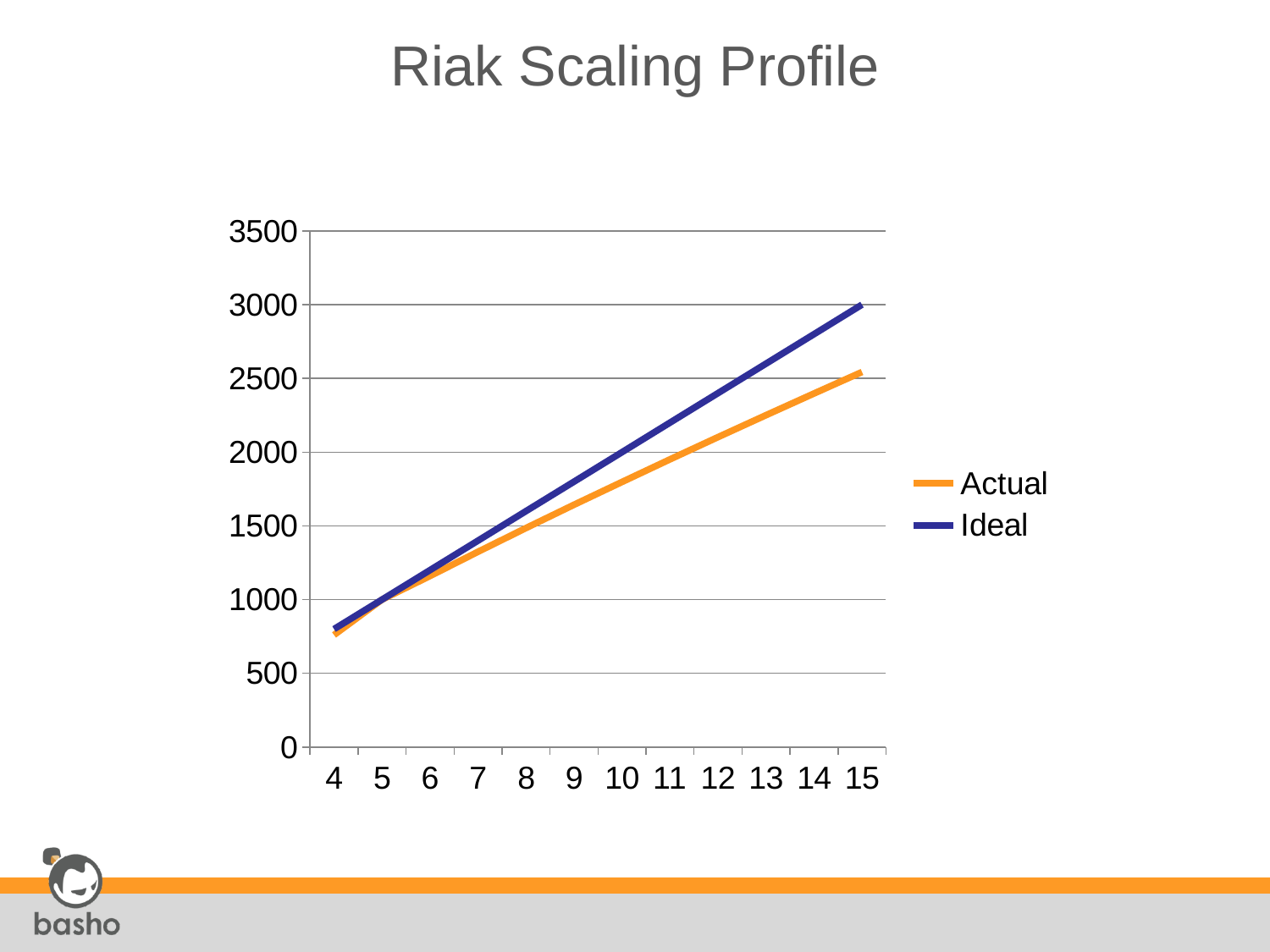

# Riak Scaling Profile

### Chart

| Category | Actual | Ideal |
|---|---|---|
| 4.0 | 760.0 | 800.0 |
| 5.0 | 1000.0 | 1000.0 |
| 6.0 | 1160.0 | 1200.0 |
| 7.0 | 1324.333333333333 | 1400.0 |
| 8.0 | 1485.145238095238 | 1600.0 |
| 9.0 | 1642.941919642857 | 1800.0 |
| 10.0 | 1798.108656498016 | 2000.0 |
| 11.0 | 1950.947892300347 | 2200.0 |
| 12.0 | 2101.702956705374 | 2400.0 |
| 13.0 | 2250.573582805338 | 2600.0 |
| 14.0 | 2397.726470911839 | 2800.0 |
| 15.0 | 2543.302720931488 | 3000.0 |